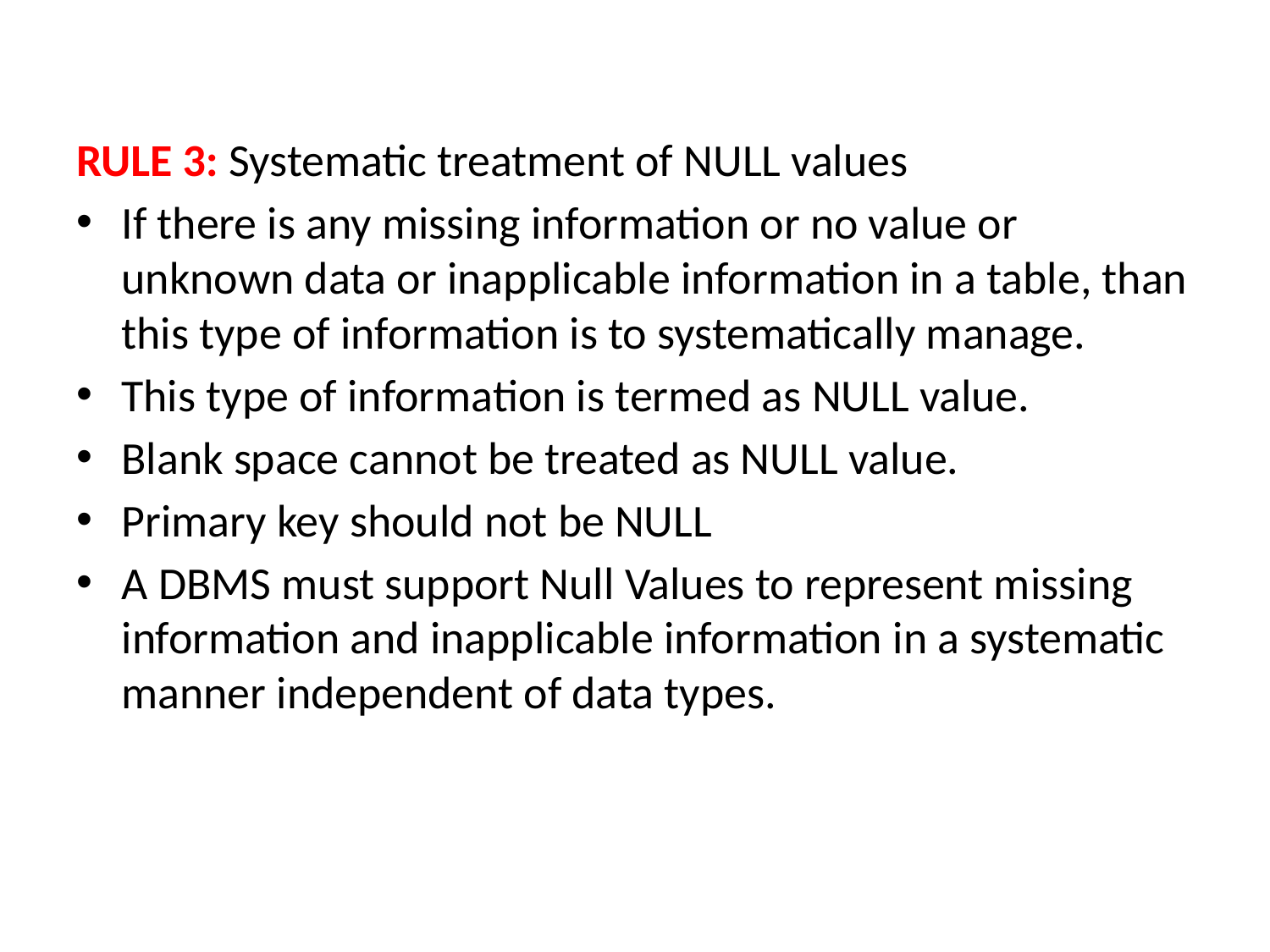

RULE 3: Systematic treatment of NULL values
If there is any missing information or no value or unknown data or inapplicable information in a table, than this type of information is to systematically manage.
This type of information is termed as NULL value.
Blank space cannot be treated as NULL value.
Primary key should not be NULL
A DBMS must support Null Values to represent missing information and inapplicable information in a systematic manner independent of data types.